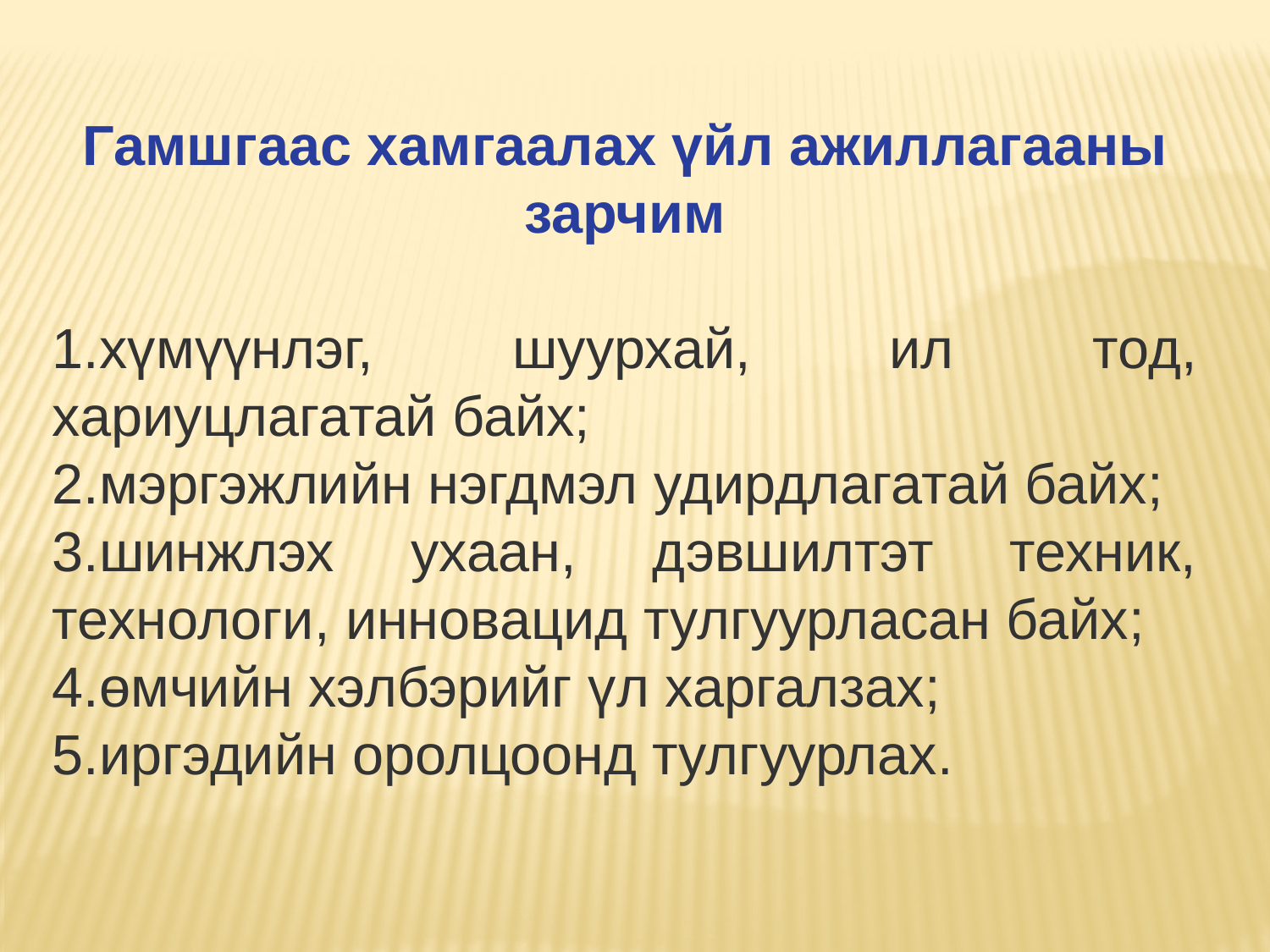

Гамшгаас хамгаалах үйл ажиллагааны зарчим

1.хүмүүнлэг, шуурхай, ил тод, хариуцлагатай байх;
2.мэргэжлийн нэгдмэл удирдлагатай байх;
3.шинжлэх ухаан, дэвшилтэт техник, технологи, инновацид тулгуурласан байх;
4.өмчийн хэлбэрийг үл харгалзах;
5.иргэдийн оролцоонд тулгуурлах.